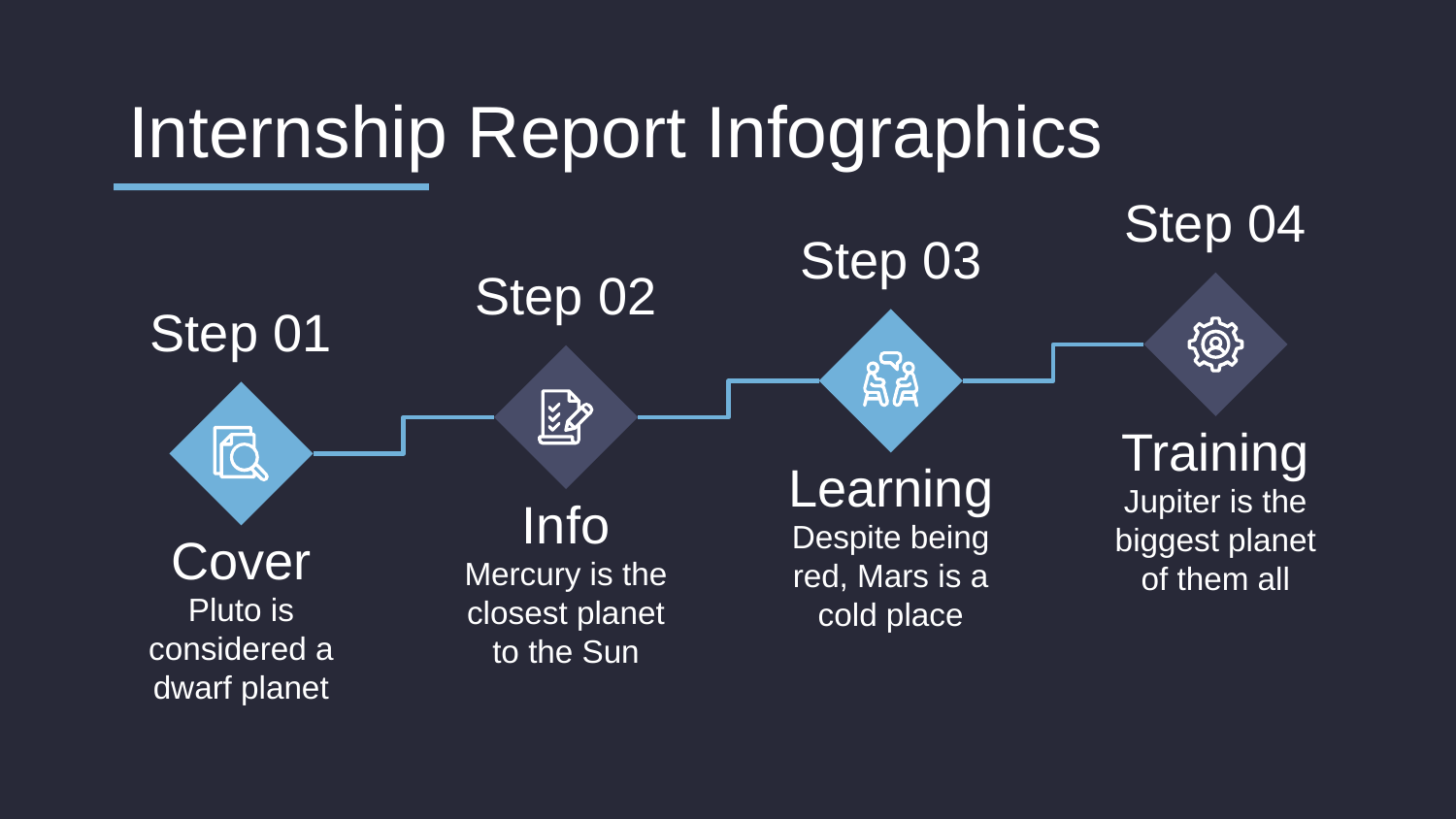

# Internship Report Infographics
Step 04
Training
Jupiter is the biggest planet of them all
Step 03
Learning
Despite being red, Mars is a cold place
Step 02
Info
Mercury is the closest planet to the Sun

Step 01
Cover
Pluto is considered a dwarf planet